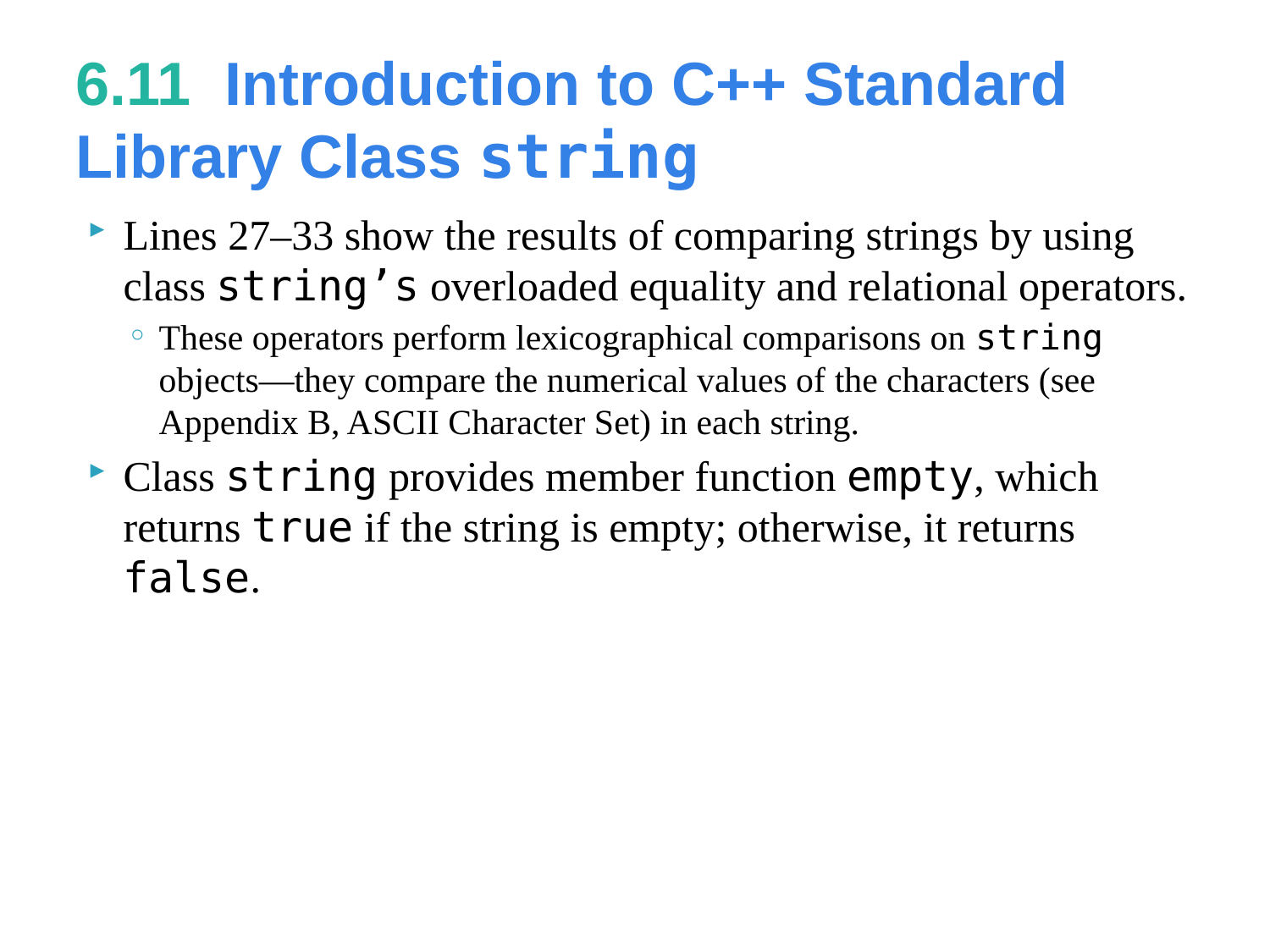

# 6.11  Introduction to C++ Standard Library Class string
Lines 27–33 show the results of comparing strings by using class string’s overloaded equality and relational operators.
These operators perform lexicographical comparisons on string objects—they compare the numerical values of the characters (see Appendix B, ASCII Character Set) in each string.
Class string provides member function empty, which returns true if the string is empty; otherwise, it returns false.